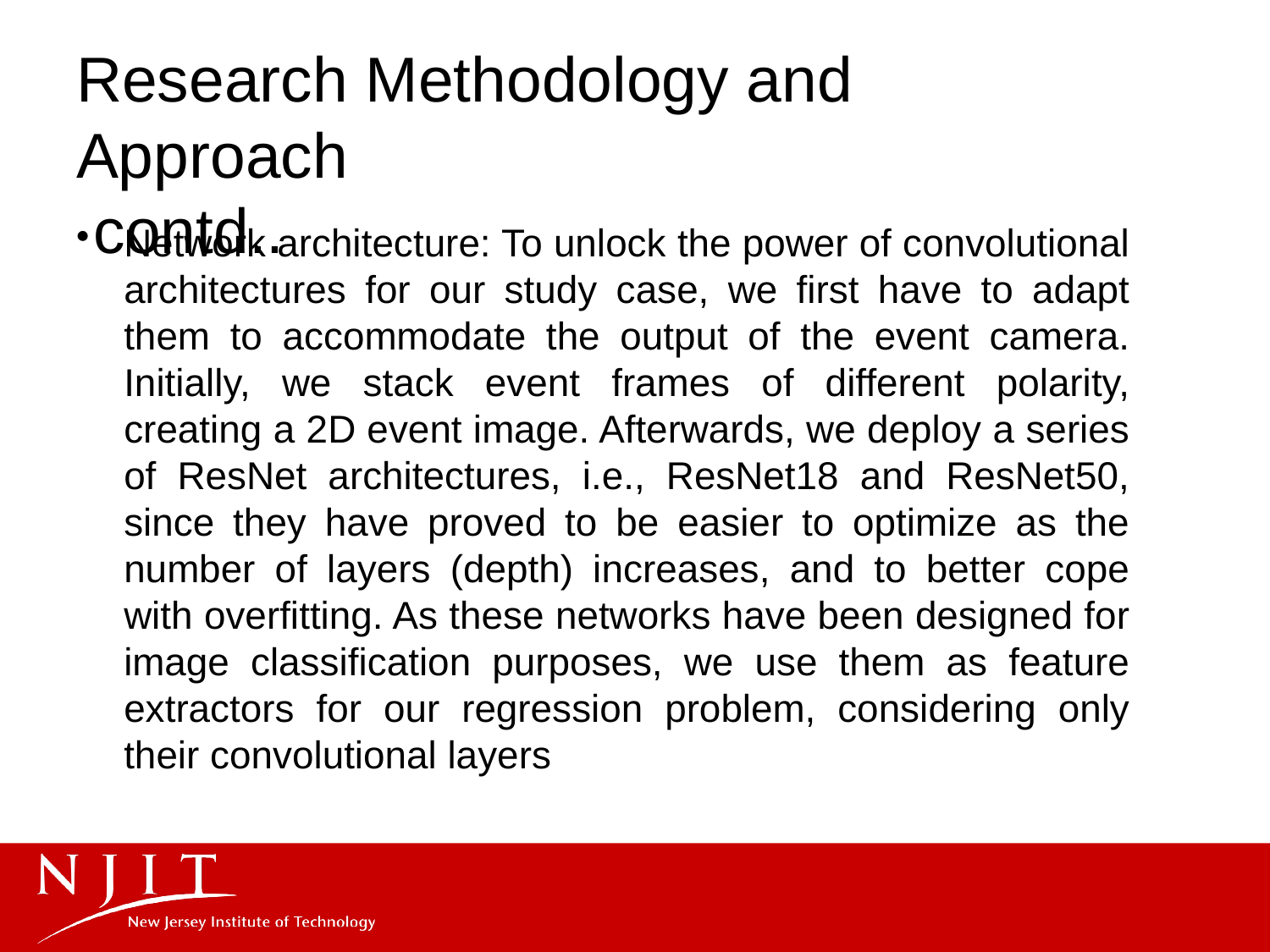

# Research Methodology and Approach contd..
Network architecture: To unlock the power of convolutional architectures for our study case, we first have to adapt them to accommodate the output of the event camera. Initially, we stack event frames of different polarity, creating a 2D event image. Afterwards, we deploy a series of ResNet architectures, i.e., ResNet18 and ResNet50, since they have proved to be easier to optimize as the number of layers (depth) increases, and to better cope with overfitting. As these networks have been designed for image classification purposes, we use them as feature extractors for our regression problem, considering only their convolutional layers